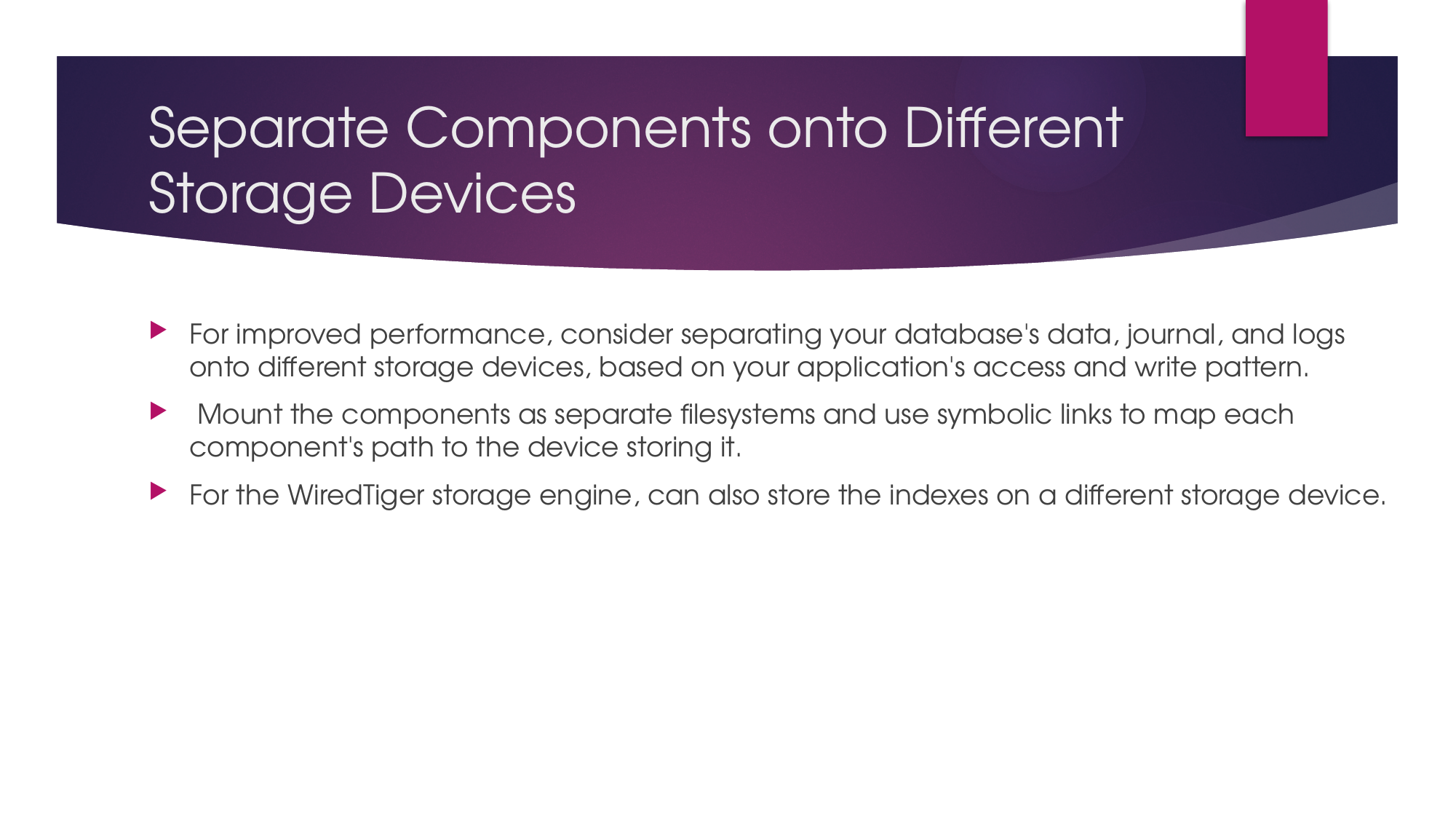

# Separate Components onto Different Storage Devices
For improved performance, consider separating your database's data, journal, and logs onto different storage devices, based on your application's access and write pattern.
 Mount the components as separate filesystems and use symbolic links to map each component's path to the device storing it.
For the WiredTiger storage engine, can also store the indexes on a different storage device.